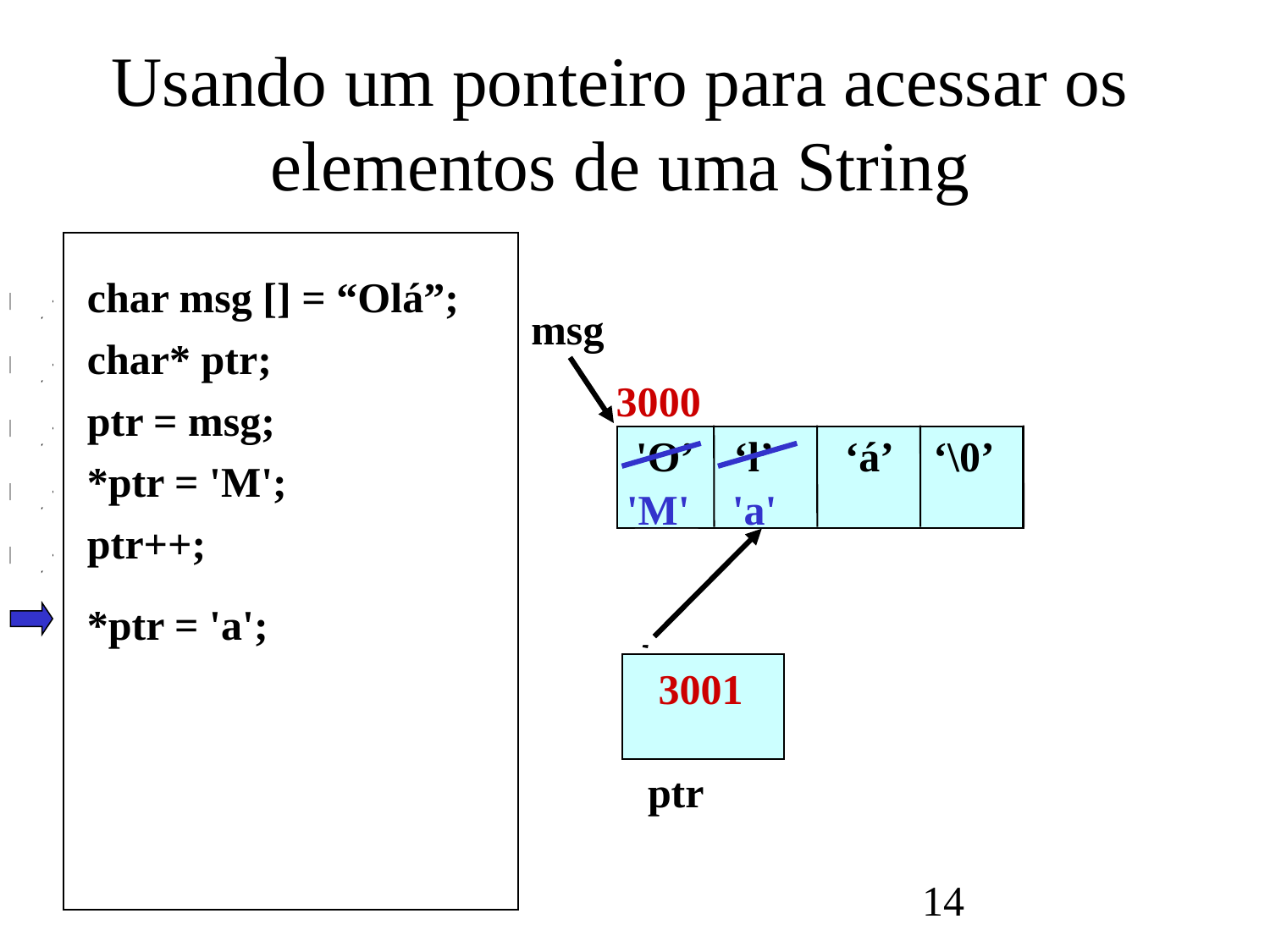

# Usando um ponteiro para acessar os elementos de uma String

char msg [] = “Olá”;
char* ptr;
ptr = msg;
*ptr = 'M';
ptr++;

*ptr = 'a';
msg

3000

'O’    ‘l’       ‘á’    ‘\0’

'M'

'a'

3000

3001
 ptr
14